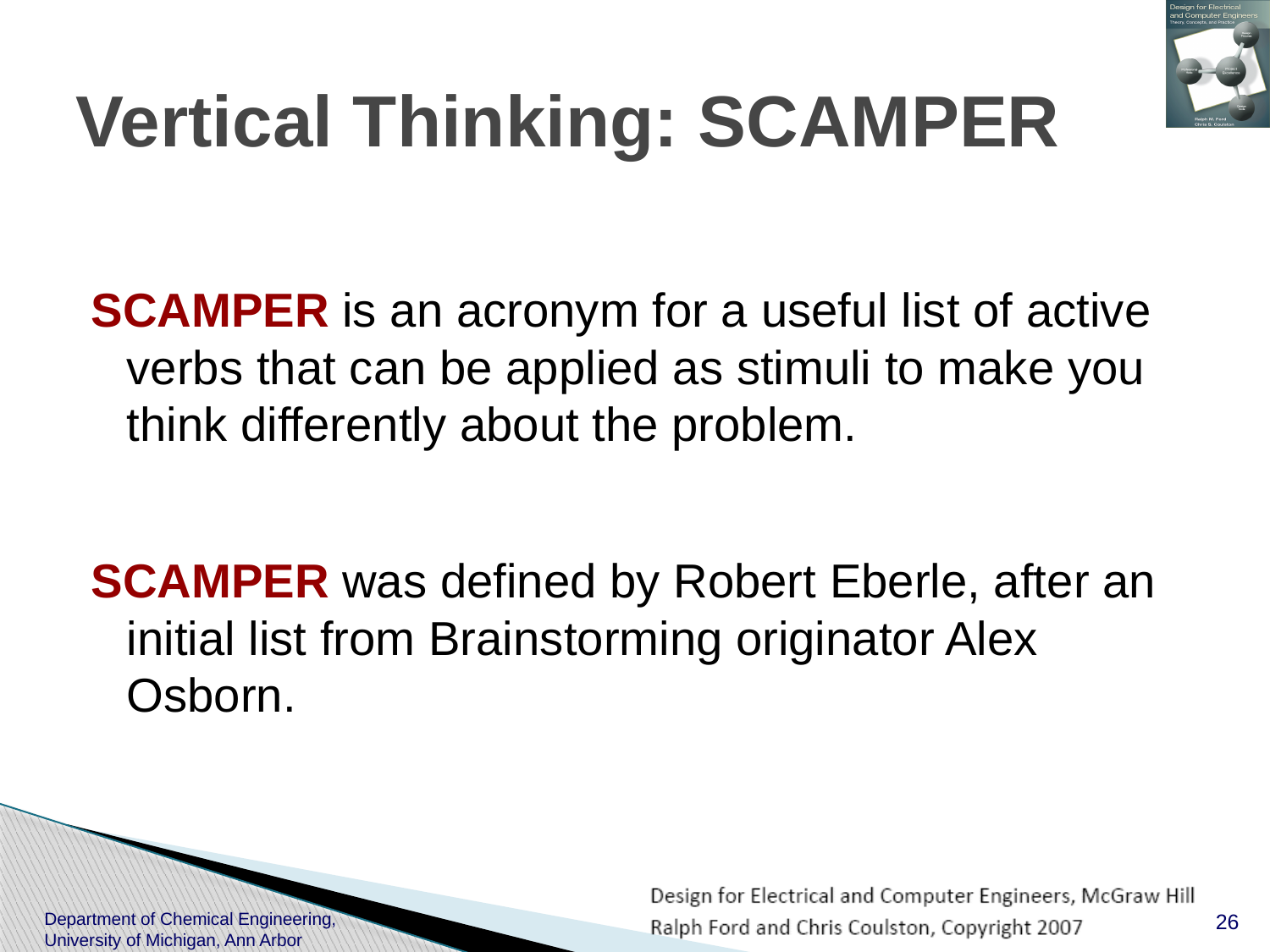

# Vertical Thinking: SCAMPER

SCAMPER is an acronym for a useful list of active verbs that can be applied as stimuli to make you think differently about the problem.

SCAMPER was defined by Robert Eberle, after an initial list from Brainstorming originator Alex Osborn.

26
Department of Chemical Engineering, University of Michigan, Ann Arbor